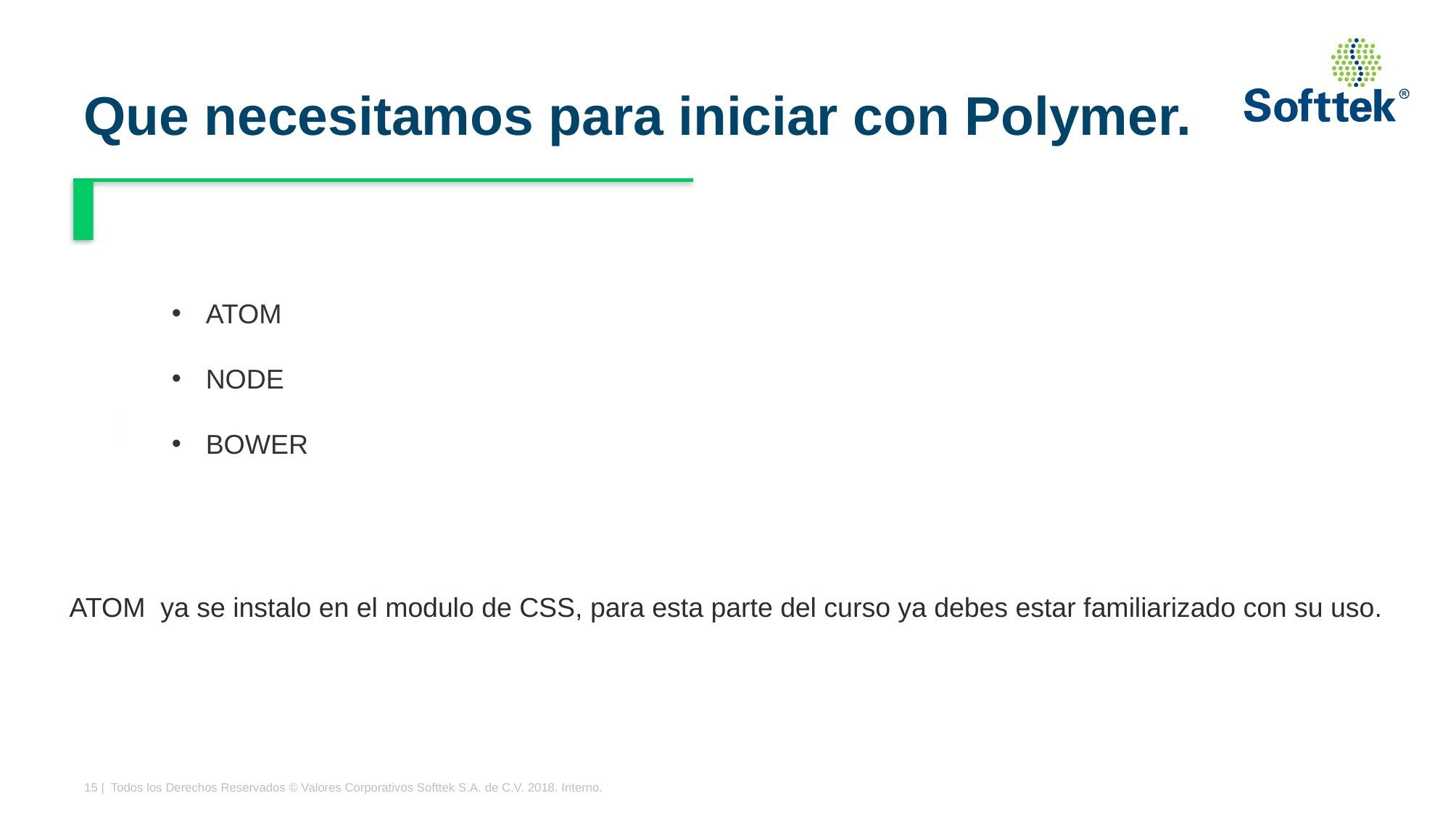

# Que necesitamos para iniciar con Polymer.

ATOM

NODE

BOWER

ATOM  ya se instalo en el modulo de CSS, para esta parte del curso ya debes estar familiarizado con su uso.